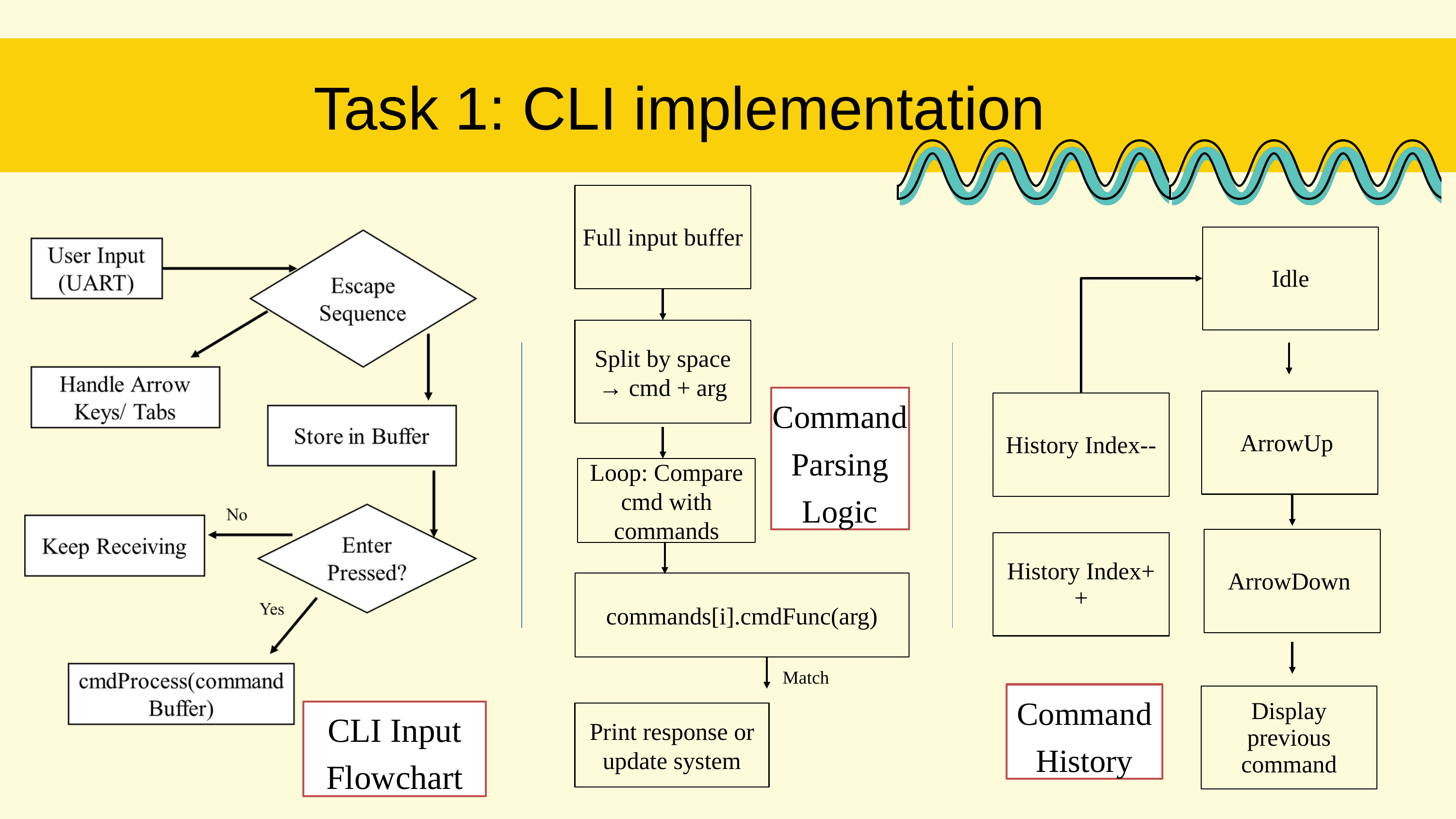

Task 1: CLI implementation

Full input buffer
Idle

Split by space → cmd + arg
Command Parsing Logic
ArrowUp
History Index--
Loop: Compare cmd with commands
ArrowDown
History Index++
commands[i].cmdFunc(arg)
Match
Command History
Display previous command
CLI Input Flowchart
Print response or update system